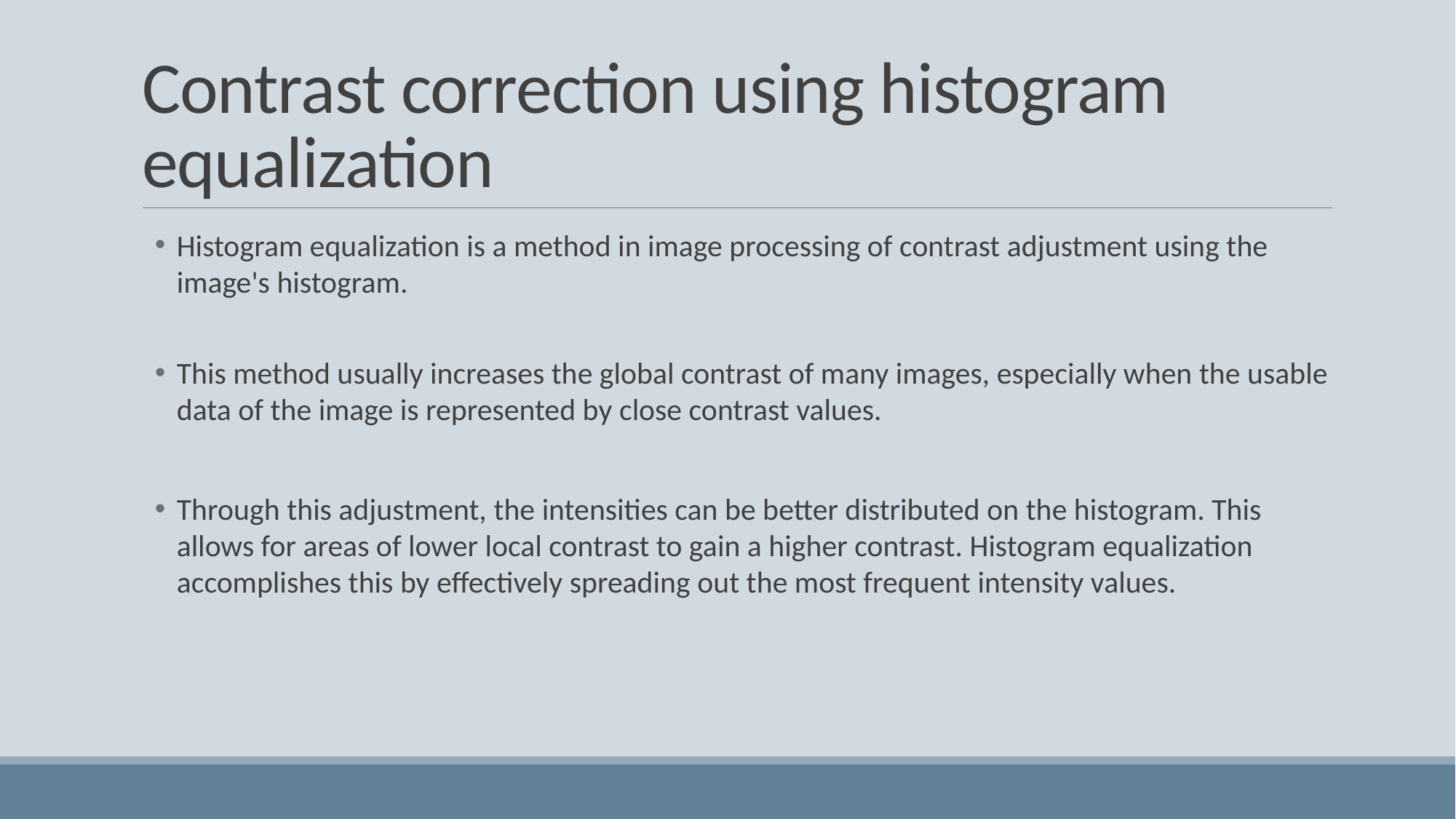

# Contrast correction using histogram equalization
Histogram equalization is a method in image processing of contrast adjustment using the image's histogram.

This method usually increases the global contrast of many images, especially when the usable data of the image is represented by close contrast values.

Through this adjustment, the intensities can be better distributed on the histogram. This allows for areas of lower local contrast to gain a higher contrast. Histogram equalization accomplishes this by effectively spreading out the most frequent intensity values.